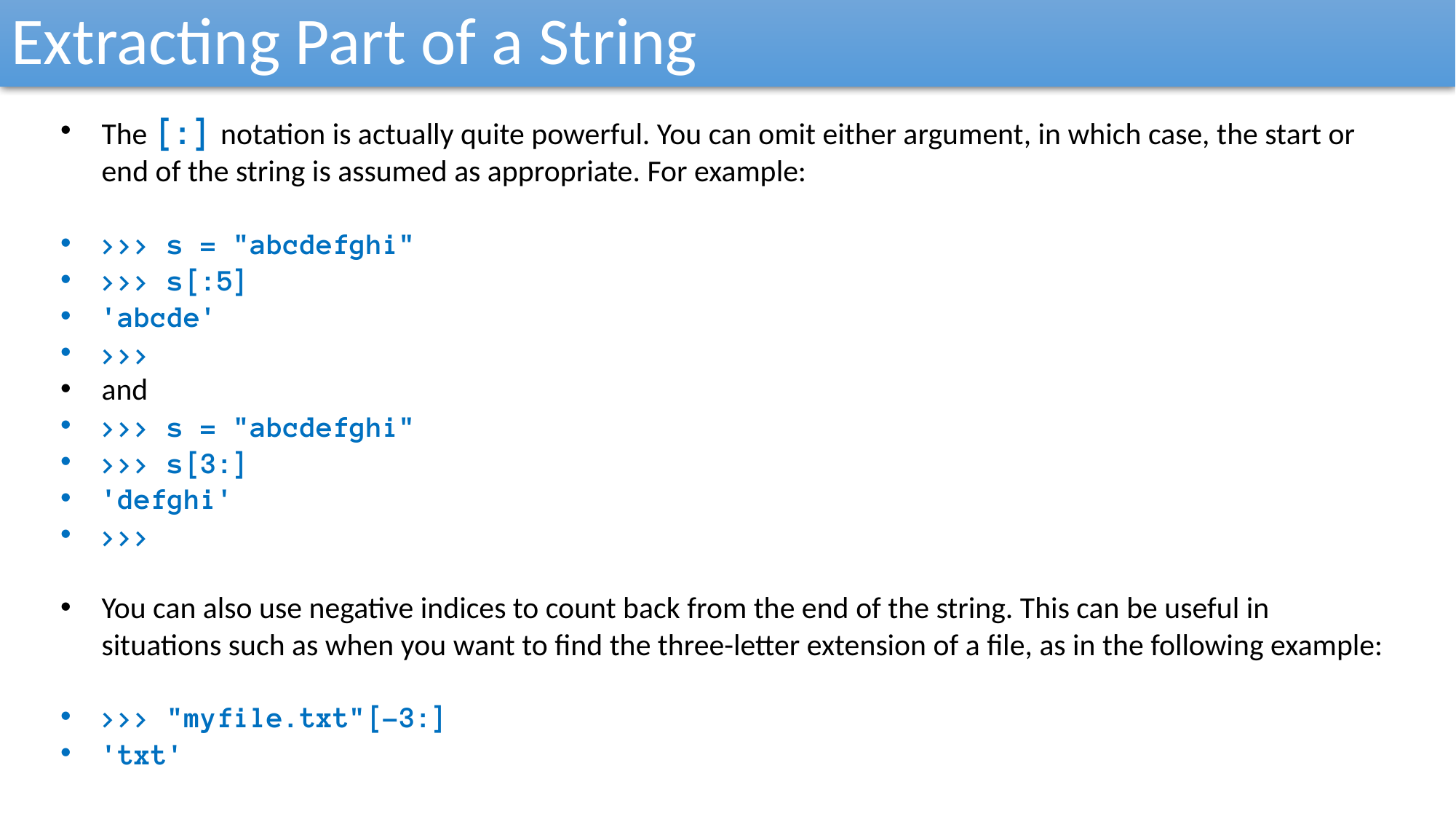

Extracting Part of a String
The [:] notation is actually quite powerful. You can omit either argument, in which case, the start or end of the string is assumed as appropriate. For example:

>>> s = "abcdefghi"
>>> s[:5]
'abcde'
>>>
and
>>> s = "abcdefghi"
>>> s[3:]
'defghi'
>>>

You can also use negative indices to count back from the end of the string. This can be useful in situations such as when you want to find the three-letter extension of a file, as in the following example:

>>> "myfile.txt"[-3:]
'txt'